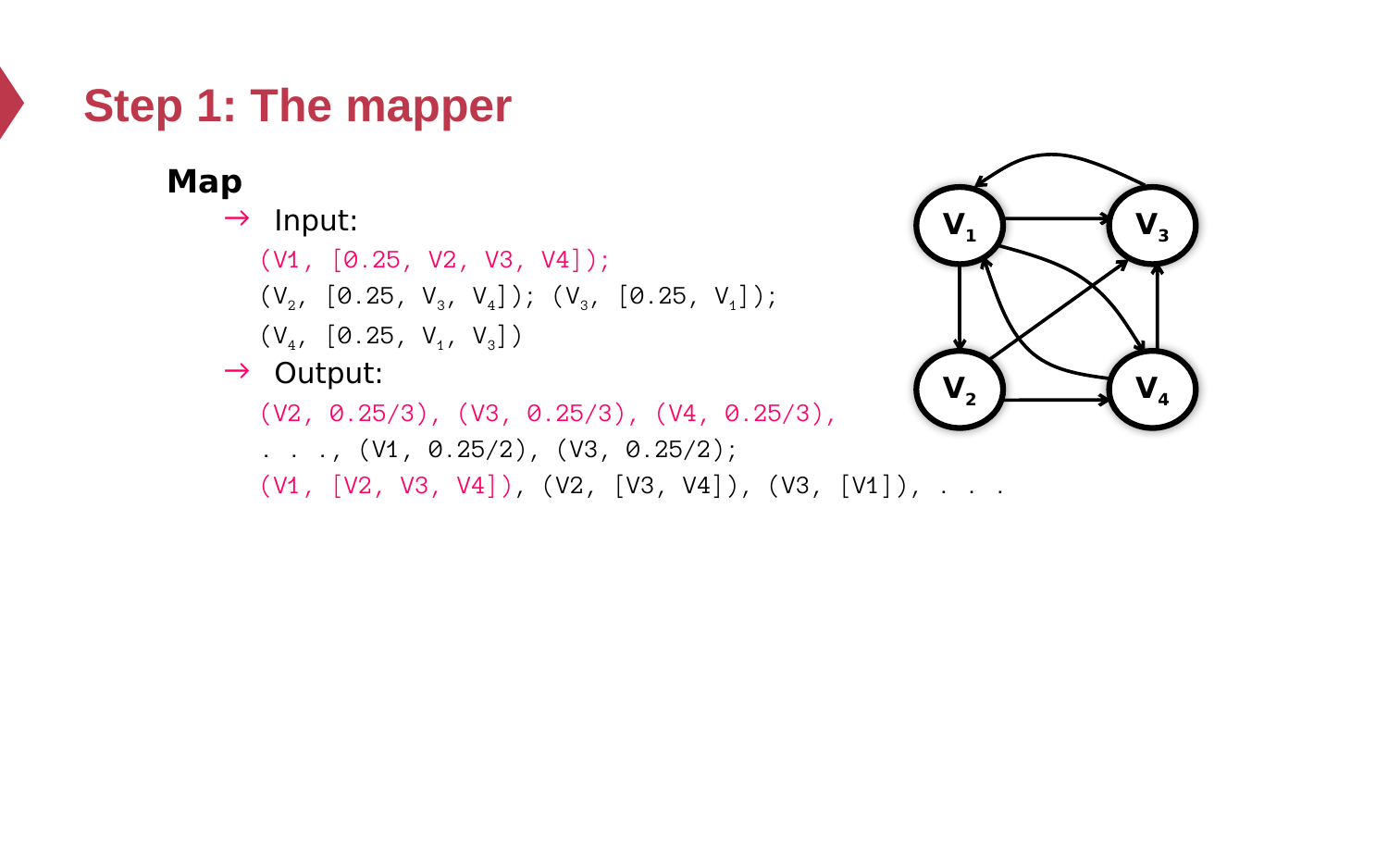

# Step 1: The mapper

V1
V3

V2
V4

Map
Input:
	(V1, [0.25, V2, V3, V4]);
	(V2, [0.25, V3, V4]); (V3, [0.25, V1]);
	(V4, [0.25, V1, V3])
Output:
	(V2, 0.25/3), (V3, 0.25/3), (V4, 0.25/3),
	. . ., (V1, 0.25/2), (V3, 0.25/2);
	(V1, [V2, V3, V4]), (V2, [V3, V4]), (V3, [V1]), . . .
33